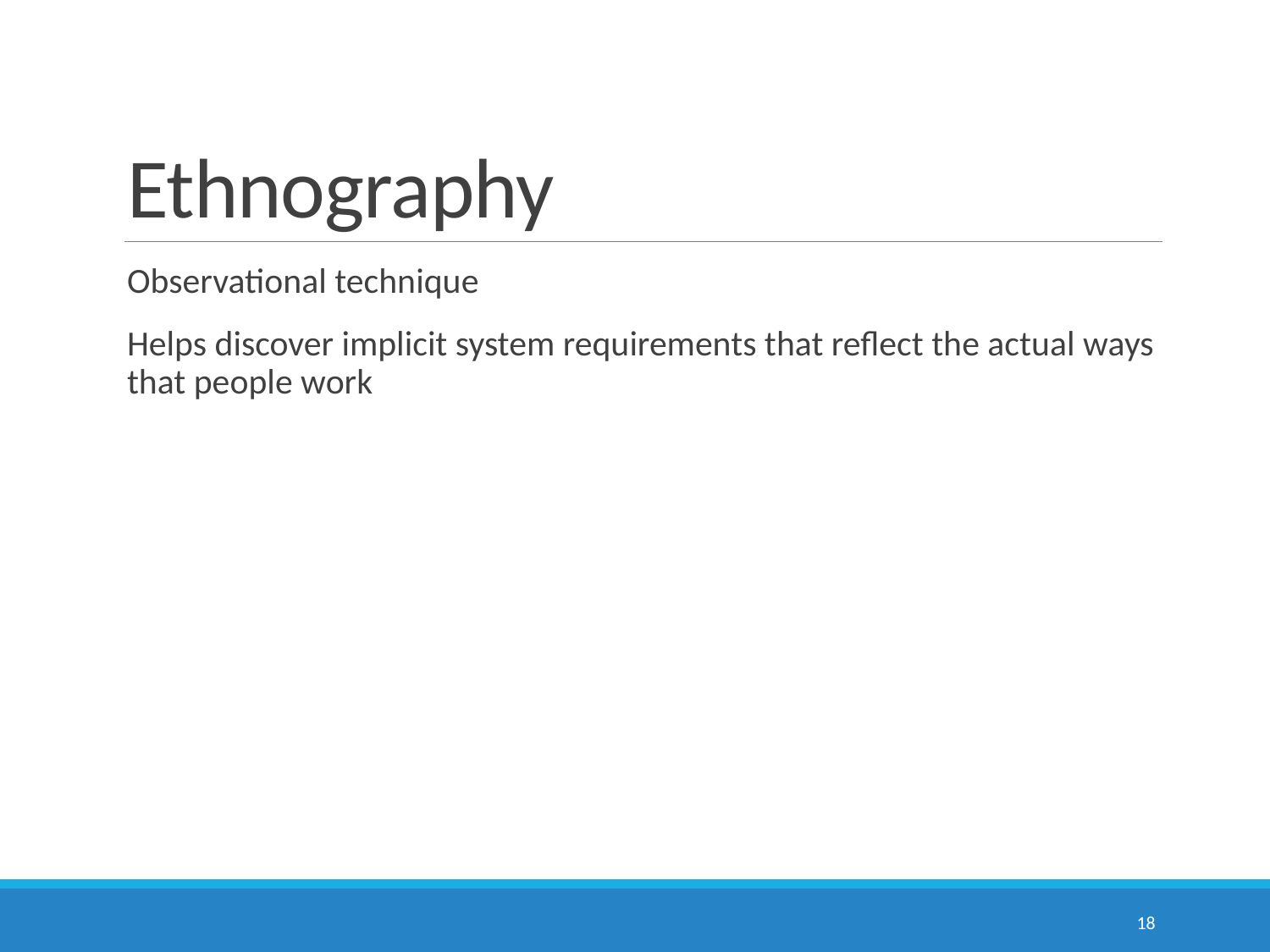

# Ethnography
Observational technique
Helps discover implicit system requirements that reflect the actual ways that people work
18